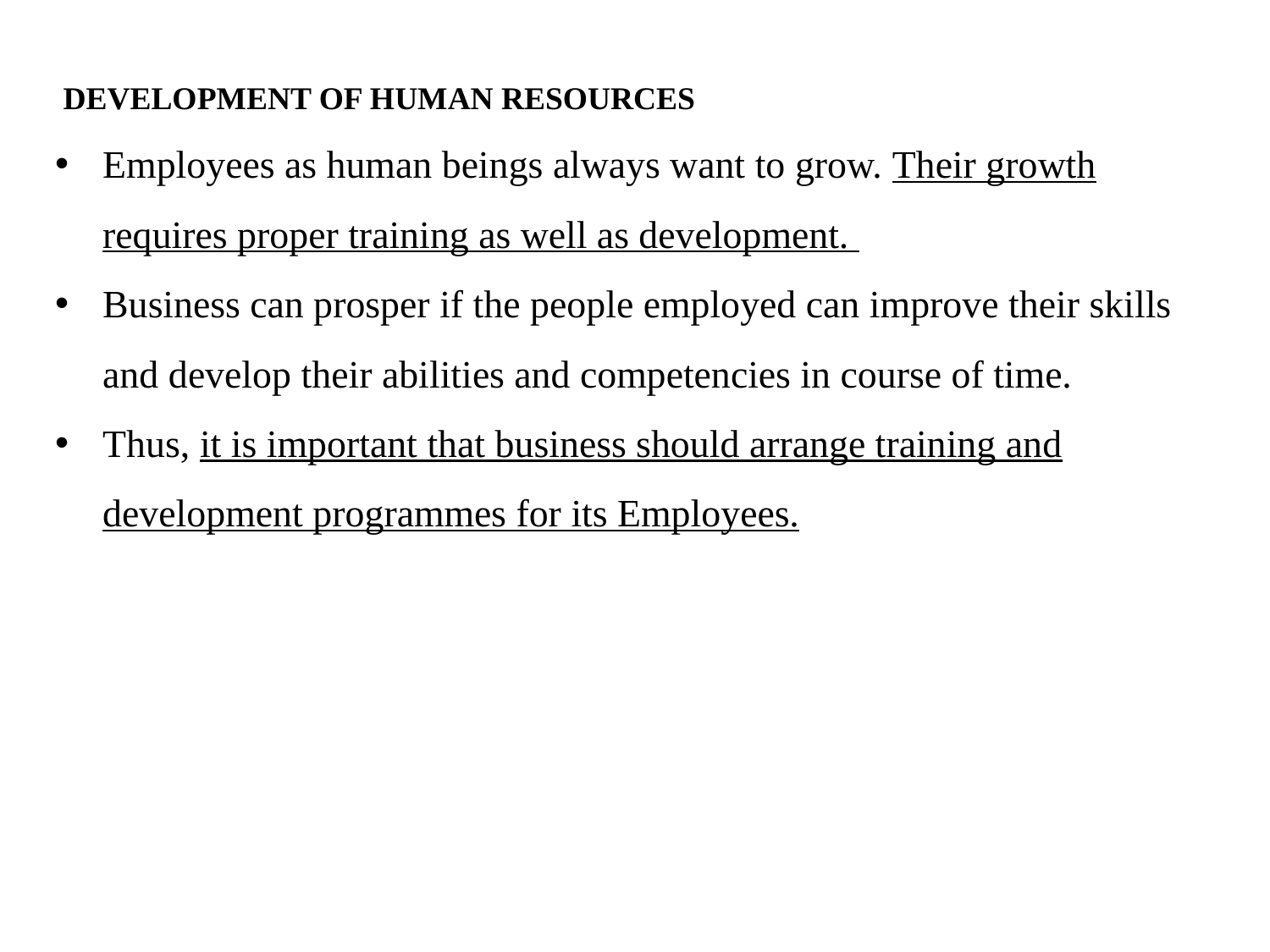

DEVELOPMENT OF HUMAN RESOURCES
Employees as human beings always want to grow. Their growth requires proper training as well as development.
Business can prosper if the people employed can improve their skills and develop their abilities and competencies in course of time.
Thus, it is important that business should arrange training and development programmes for its Employees.